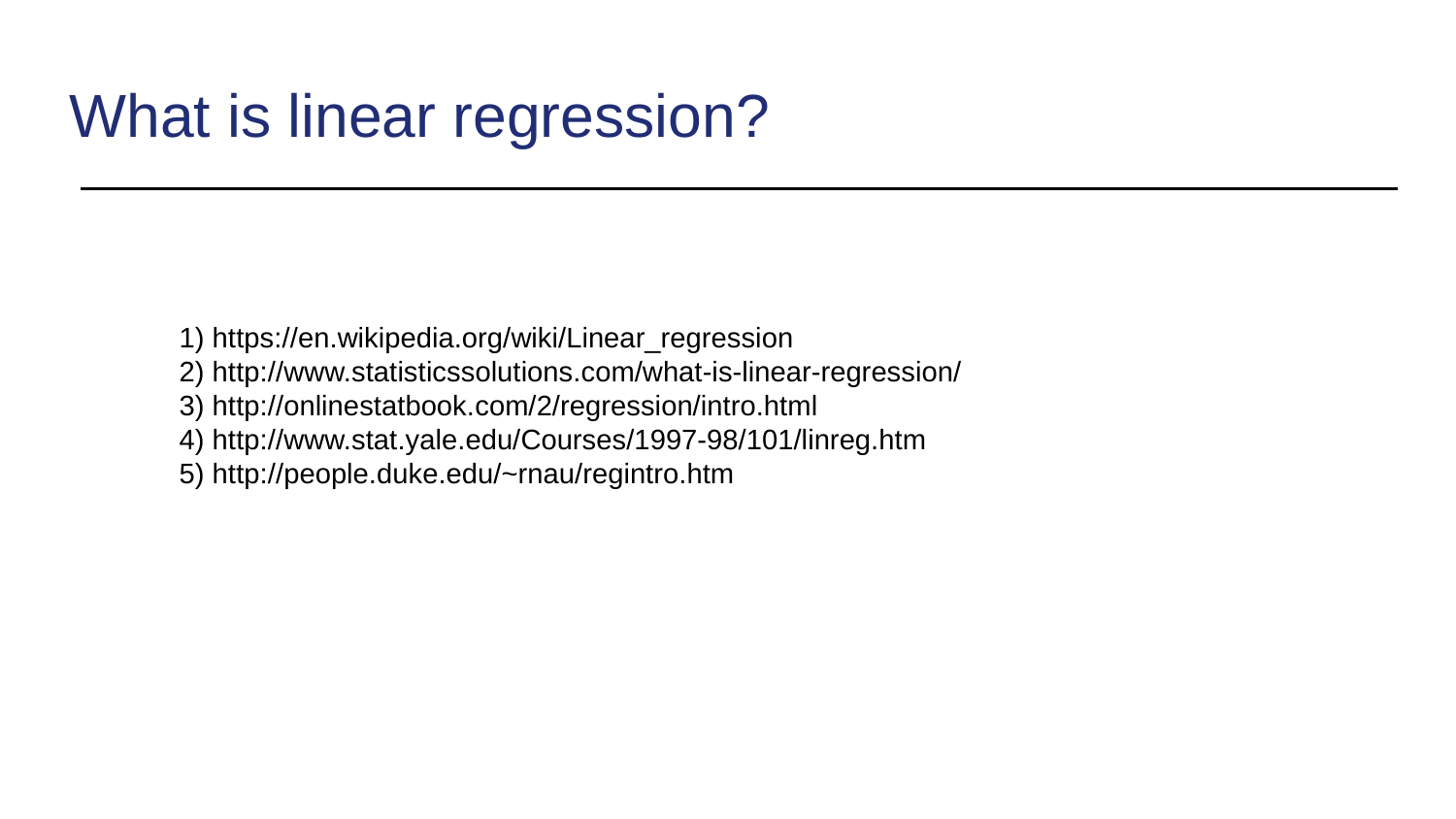

What is linear regression?

#
1) https://en.wikipedia.org/wiki/Linear_regression
2) http://www.statisticssolutions.com/what-is-linear-regression/
3) http://onlinestatbook.com/2/regression/intro.html
4) http://www.stat.yale.edu/Courses/1997-98/101/linreg.htm
5) http://people.duke.edu/~rnau/regintro.htm